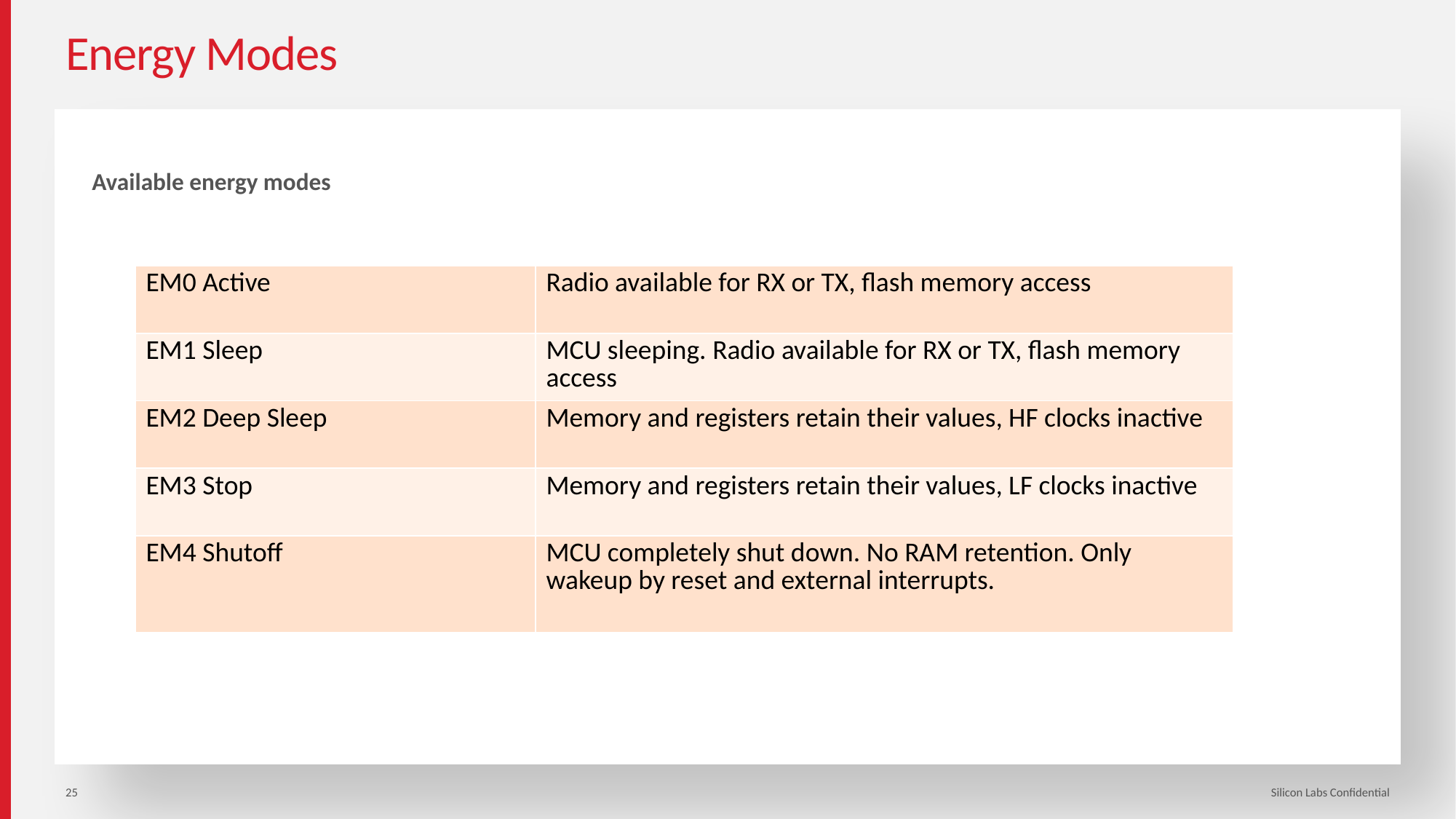

# Energy Modes
Available energy modes

| EM0 Active | Radio available for RX or TX, flash memory access |
| --- | --- |
| EM1 Sleep | MCU sleeping. Radio available for RX or TX, flash memory access |
| EM2 Deep Sleep | Memory and registers retain their values, HF clocks inactive |
| EM3 Stop | Memory and registers retain their values, LF clocks inactive |
| EM4 Shutoff | MCU completely shut down. No RAM retention. Only wakeup by reset and external interrupts. |
25
Silicon Labs Confidential